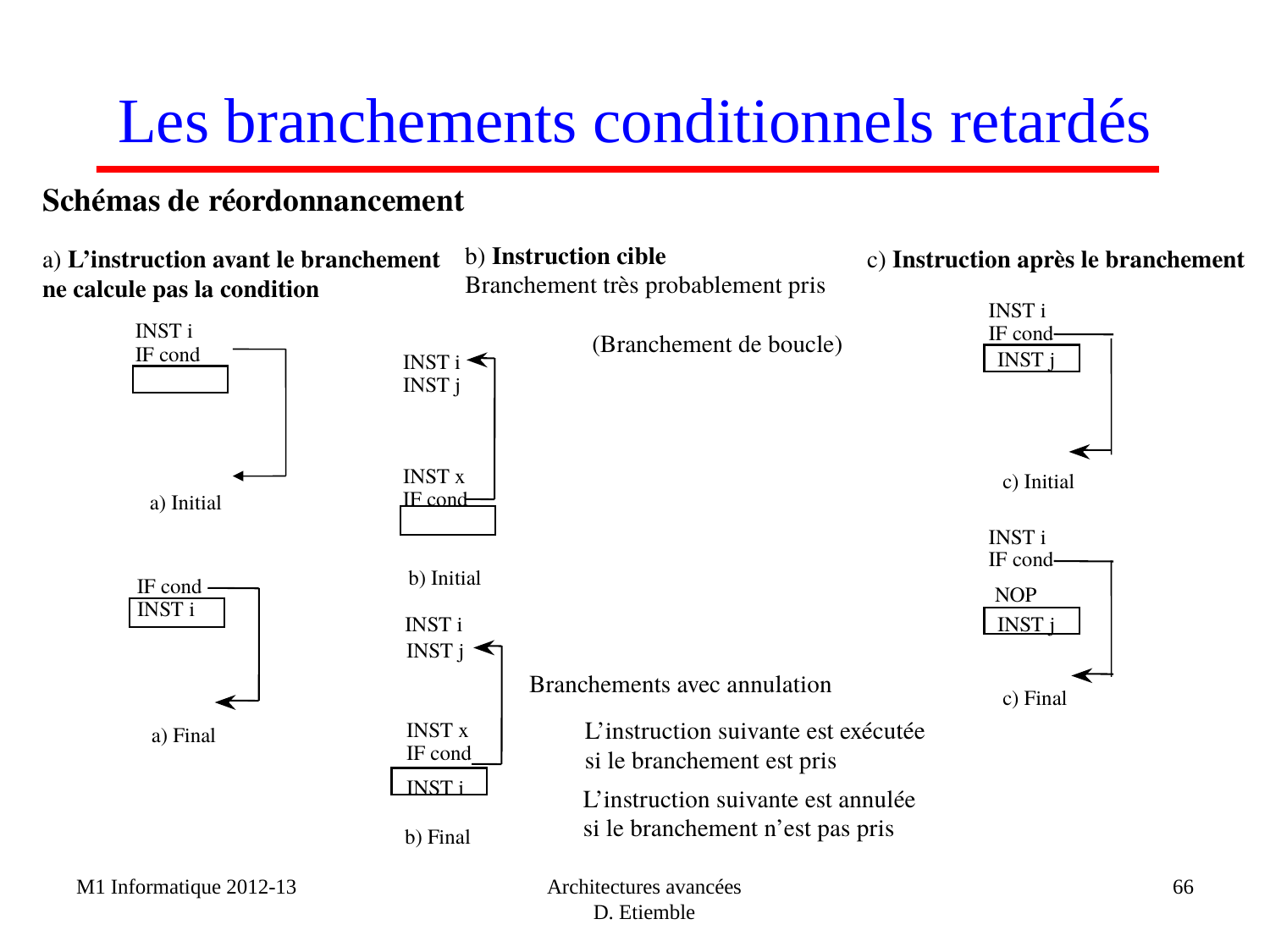

# Les branchements conditionnels retardés
Schémas de réordonnancement

b) Instruction cible
a) L’instruction avant le branchement ne calcule pas la condition
c) Instruction après le branchement
Branchement très probablement pris

	(Branchement de boucle)
INST i

INST i

IF cond

IF cond

INST j

INST i

INST j

INST x

c) Initial

IF cond

a) Initial

INST i

IF cond

b) Initial

IF cond

NOP

INST i

INST i
INST j

INST j

Branchements avec annulation

c) Final

L’instruction suivante est exécutée si le branchement est pris

INST x
a) Final

IF cond

INST i

L’instruction suivante est annulée si le branchement n’est pas pris
b) Final

M1 Informatique 2012-13
Architectures avancées
D. Etiemble
66